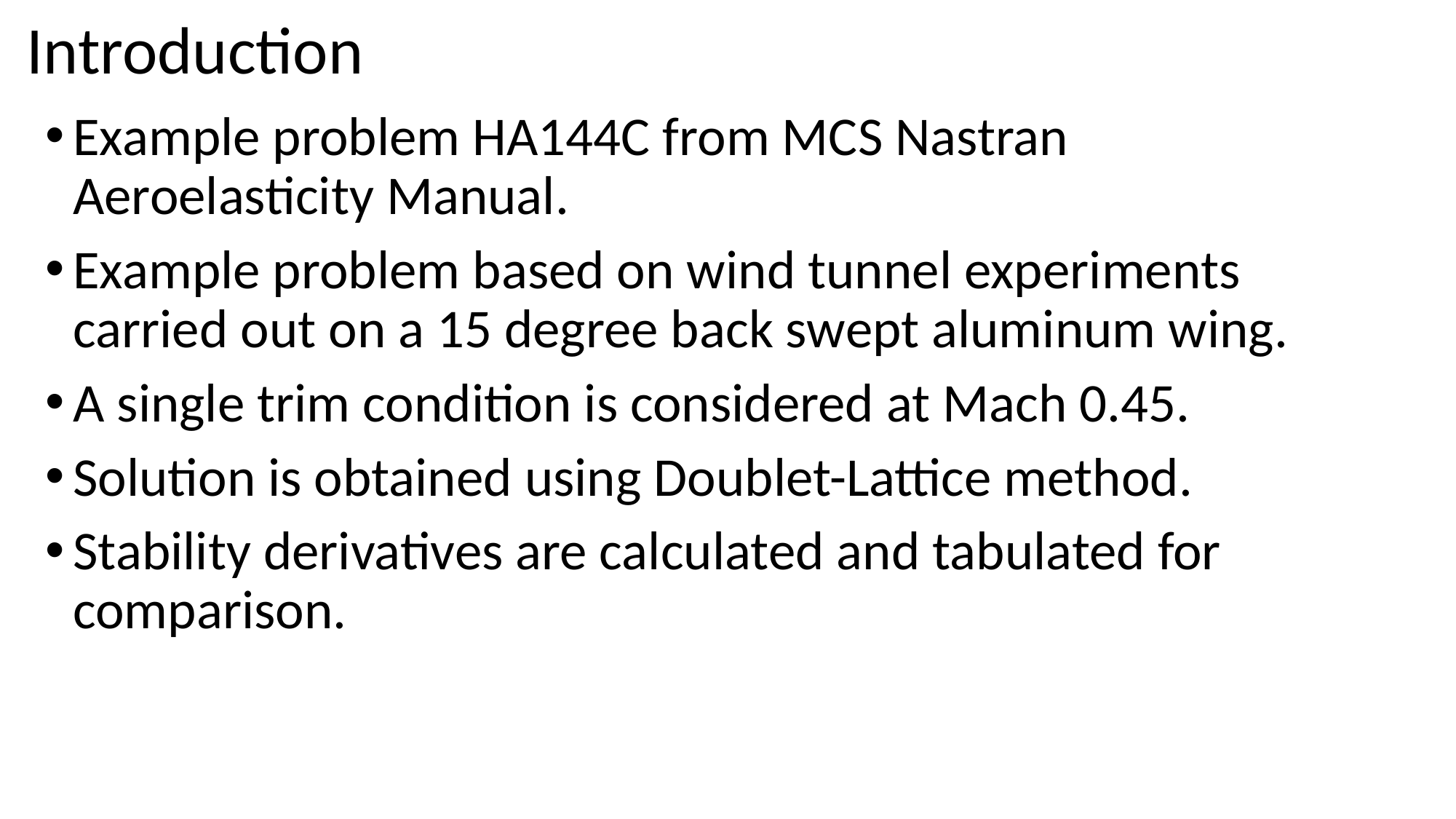

# Introduction
Example problem HA144C from MCS Nastran Aeroelasticity Manual.
Example problem based on wind tunnel experiments carried out on a 15 degree back swept aluminum wing.
A single trim condition is considered at Mach 0.45.
Solution is obtained using Doublet-Lattice method.
Stability derivatives are calculated and tabulated for comparison.